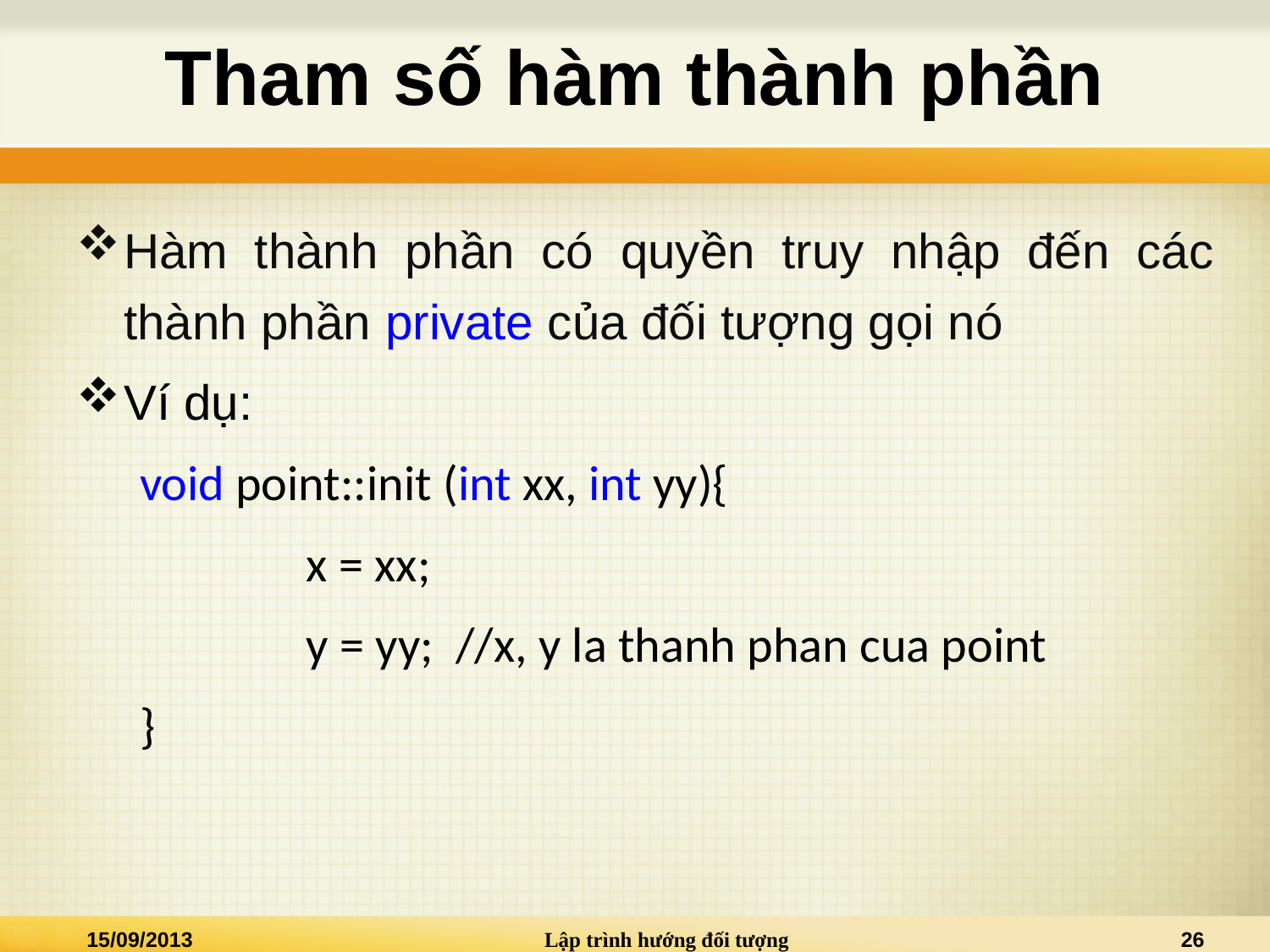

# Tham số hàm thành phần
Hàm thành phần có quyền truy nhập đến các thành phần private của đối tượng gọi nó
Ví dụ:
void point::init (int xx, int yy){
		x = xx;
		y = yy;  //x, y la thanh phan cua point
}
15/09/2013
Lập trình hướng đối tượng
26